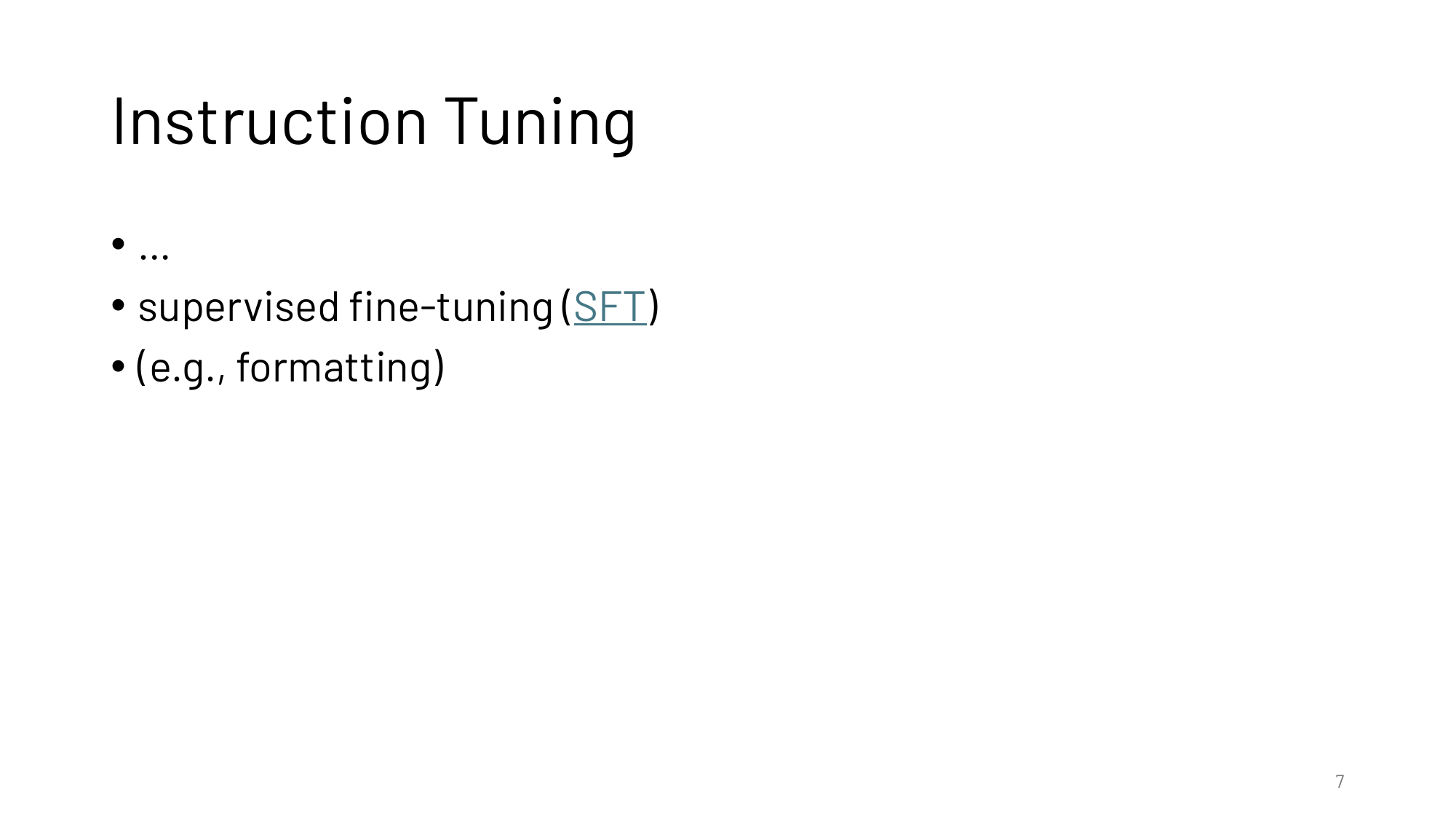

# Instruction Tuning
…
supervised fine-tuning (SFT)
(e.g., formatting)
7